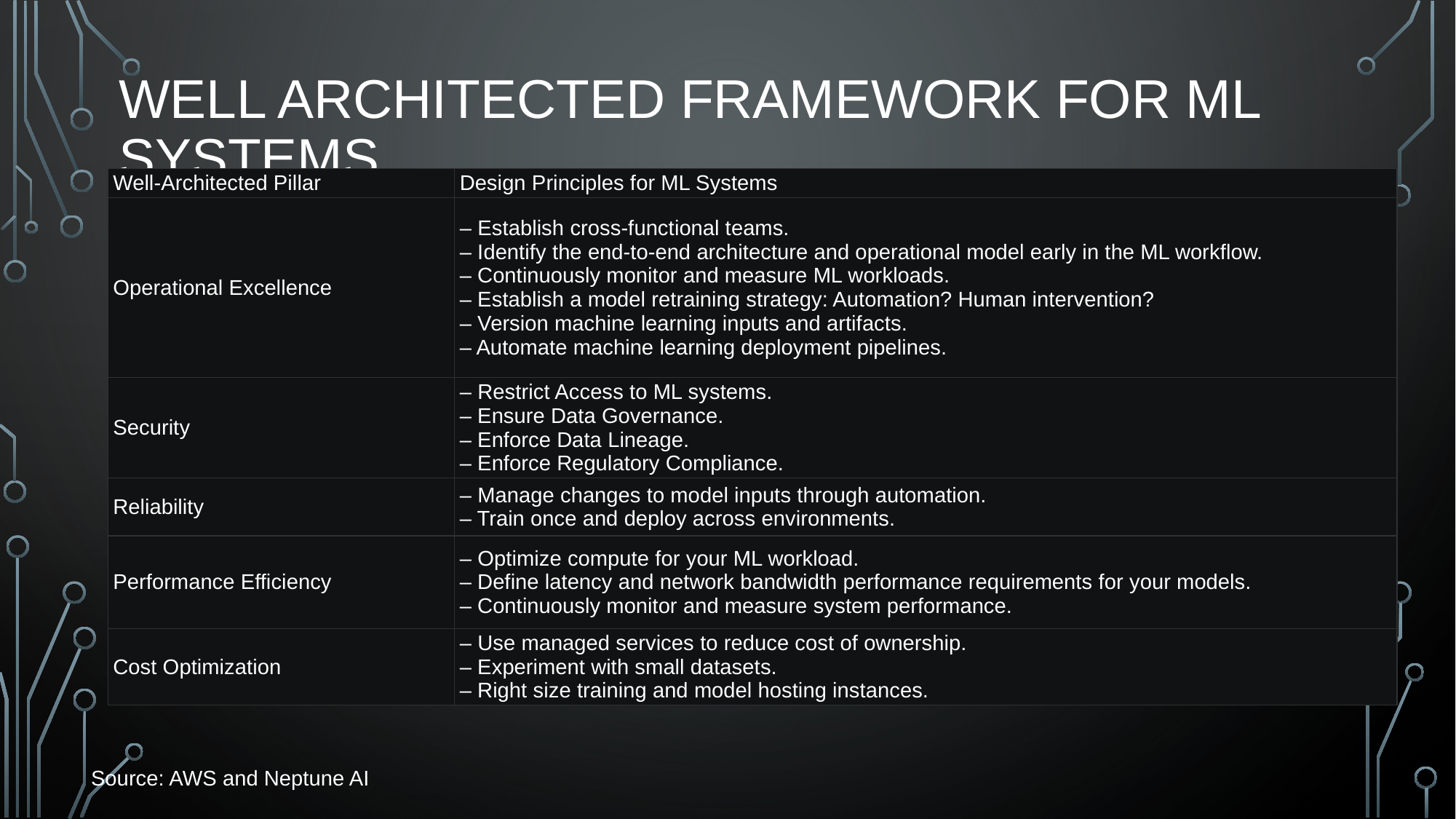

# Well Architected Framework for ML Systems
| Well-Architected Pillar | Design Principles for ML Systems |
| --- | --- |
| Operational Excellence | – Establish cross-functional teams. – Identify the end-to-end architecture and operational model early in the ML workflow. – Continuously monitor and measure ML workloads. – Establish a model retraining strategy: Automation? Human intervention? – Version machine learning inputs and artifacts. – Automate machine learning deployment pipelines. |
| Security | – Restrict Access to ML systems. – Ensure Data Governance. – Enforce Data Lineage. – Enforce Regulatory Compliance. |
| Reliability | – Manage changes to model inputs through automation. – Train once and deploy across environments. |
| Performance Efficiency | – Optimize compute for your ML workload. – Define latency and network bandwidth performance requirements for your models. – Continuously monitor and measure system performance. |
| Cost Optimization | – Use managed services to reduce cost of ownership. – Experiment with small datasets. – Right size training and model hosting instances. |
Source: AWS and Neptune AI